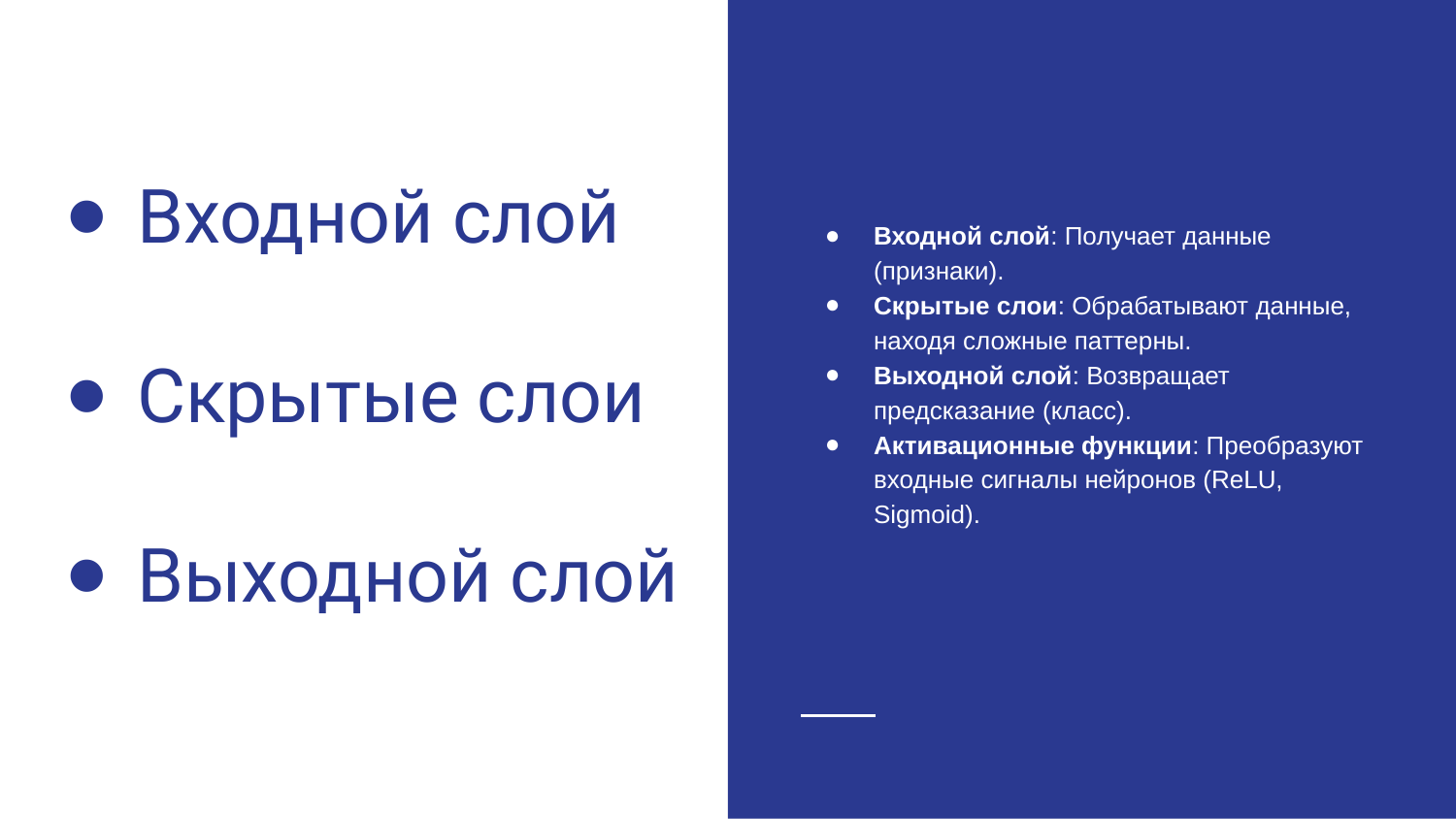

Входной слой: Получает данные (признаки).
Скрытые слои: Обрабатывают данные, находя сложные паттерны.
Выходной слой: Возвращает предсказание (класс).
Активационные функции: Преобразуют входные сигналы нейронов (ReLU, Sigmoid).

# Входной слой

Скрытые слои

Выходной слой